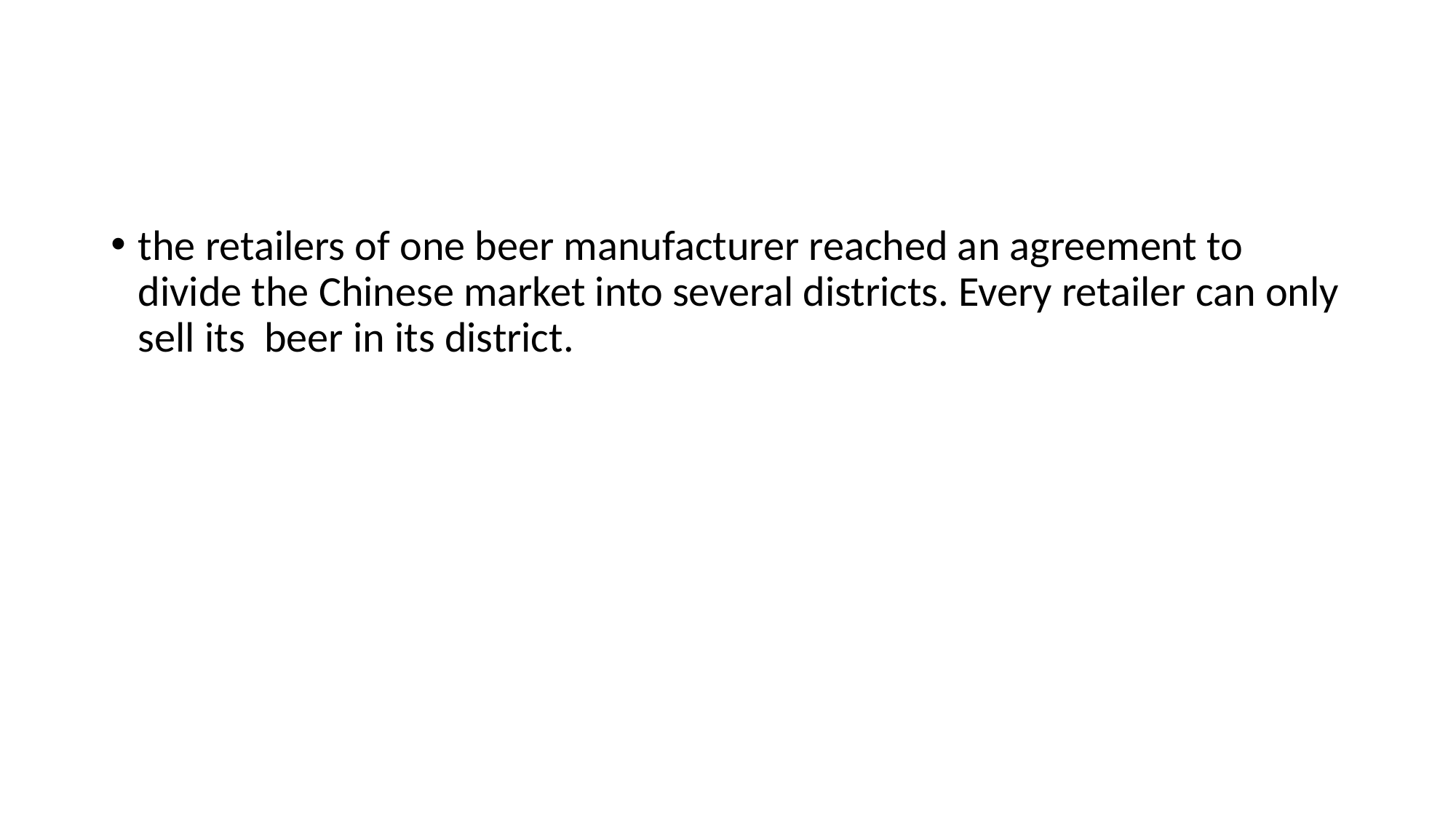

#
the retailers of one beer manufacturer reached an agreement to divide the Chinese market into several districts. Every retailer can only sell its  beer in its district.